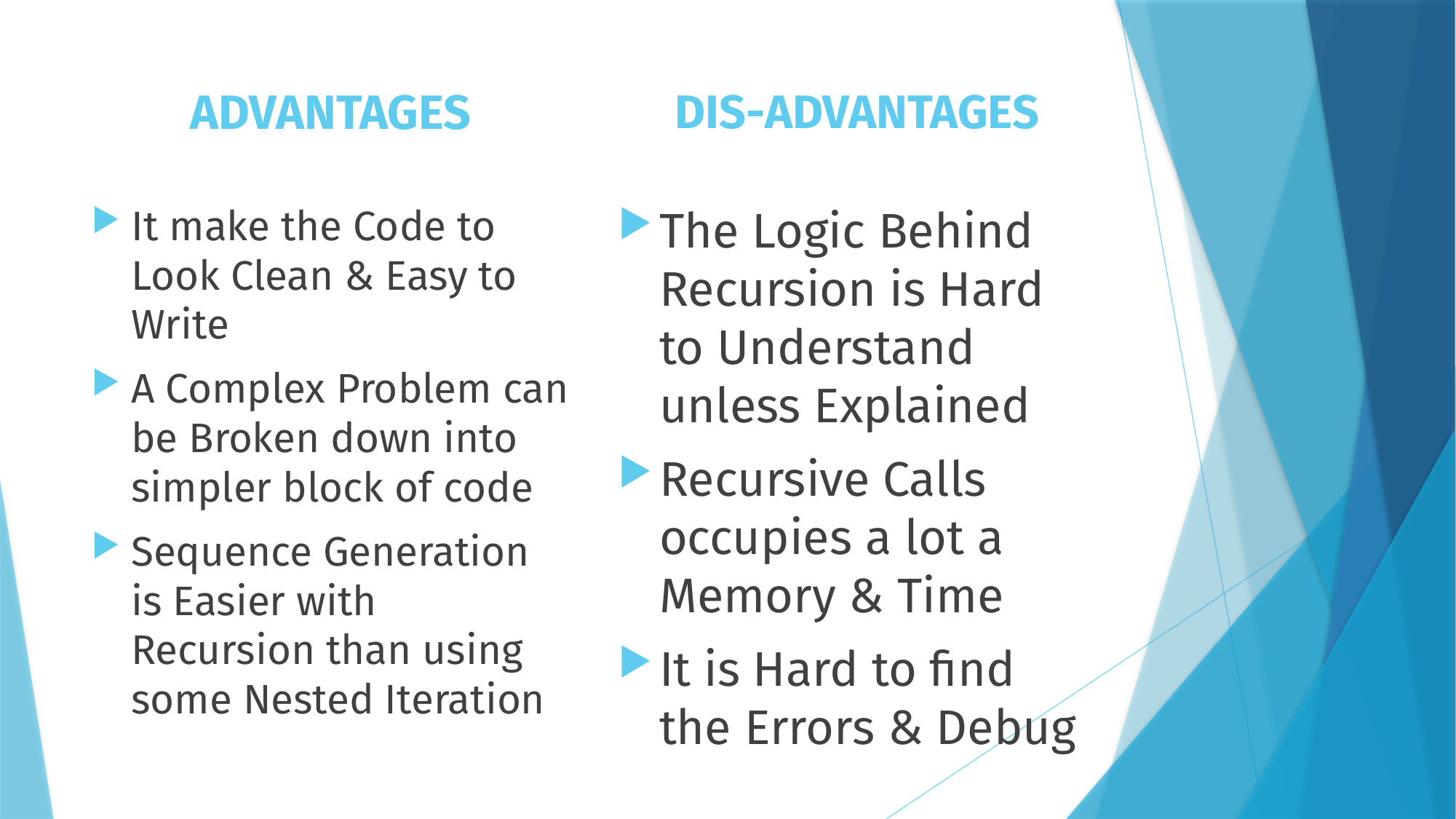

ADVANTAGES
DIS-ADVANTAGES
It make the Code to Look Clean & Easy to Write
A Complex Problem can be Broken down into simpler block of code
Sequence Generation is Easier with Recursion than using some Nested Iteration
The Logic Behind Recursion is Hard to Understand unless Explained
Recursive Calls occupies a lot a Memory & Time
It is Hard to find the Errors & Debug